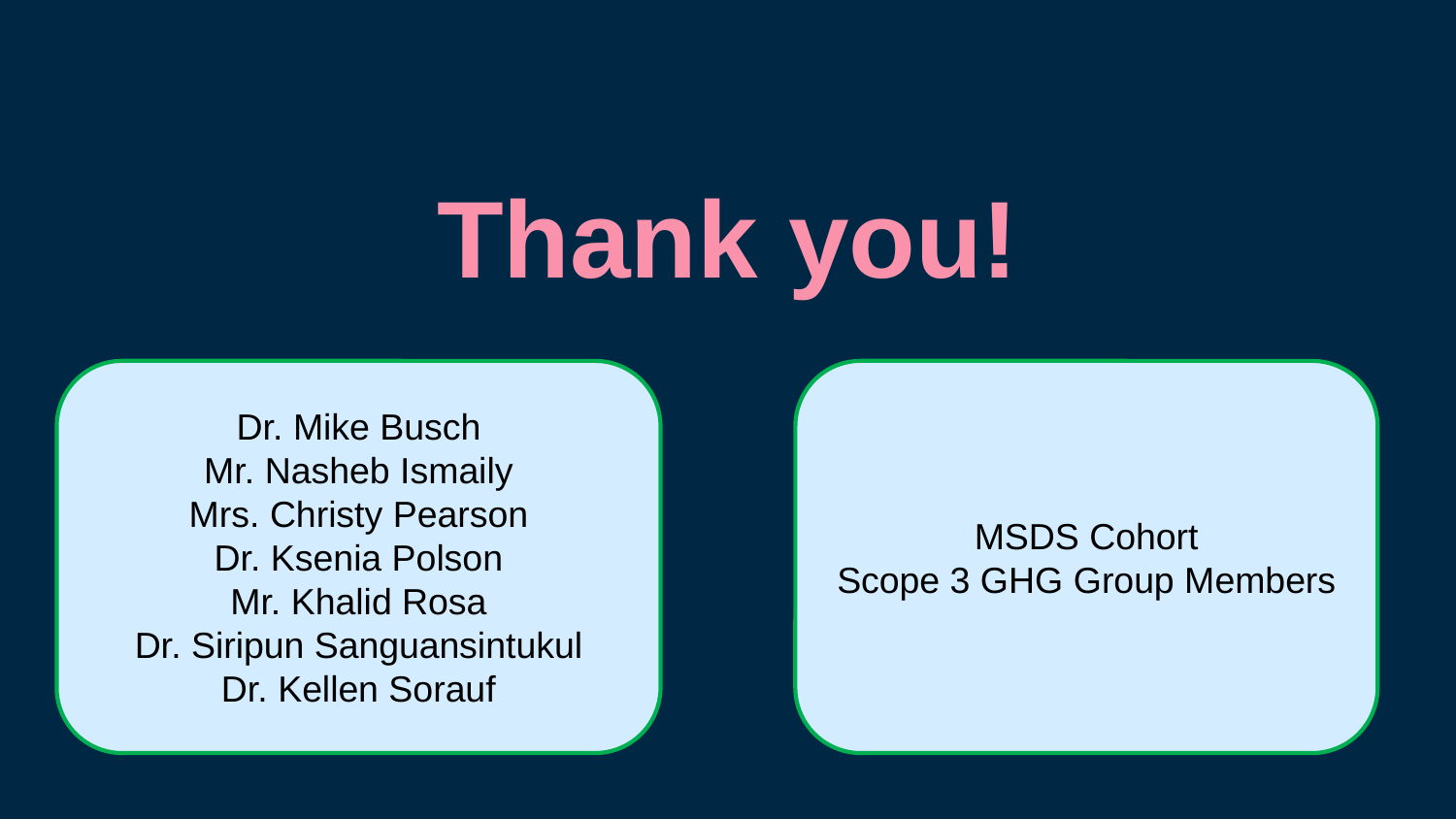

Thank you!
Dr. Mike Busch
Mr. Nasheb Ismaily
Mrs. Christy Pearson
Dr. Ksenia Polson
Mr. Khalid Rosa
Dr. Siripun Sanguansintukul
Dr. Kellen Sorauf
MSDS Cohort
Scope 3 GHG Group Members